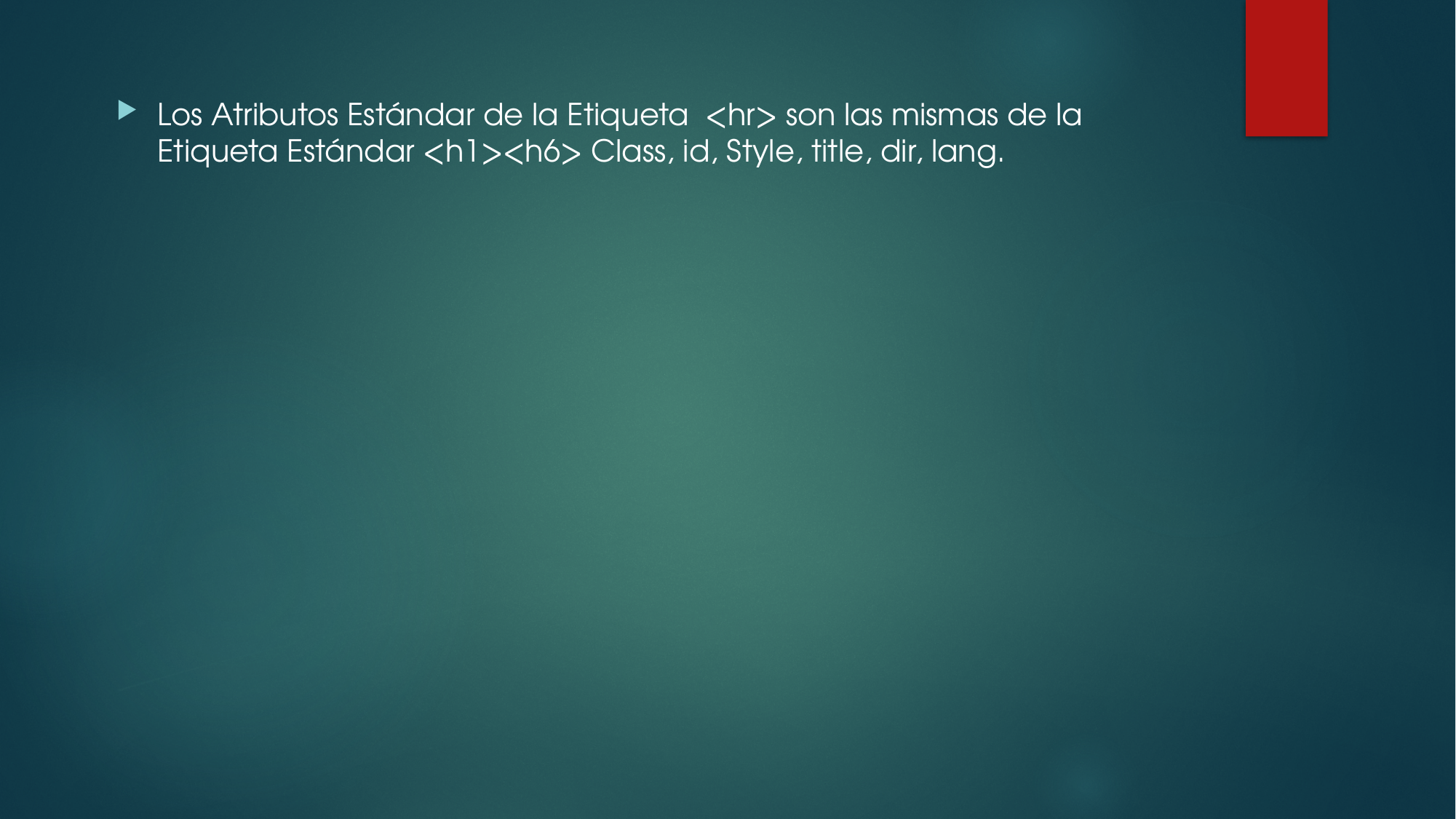

Los Atributos Estándar de la Etiqueta  <hr> son las mismas de la Etiqueta Estándar <h1><h6> Class, id, Style, title, dir, lang.